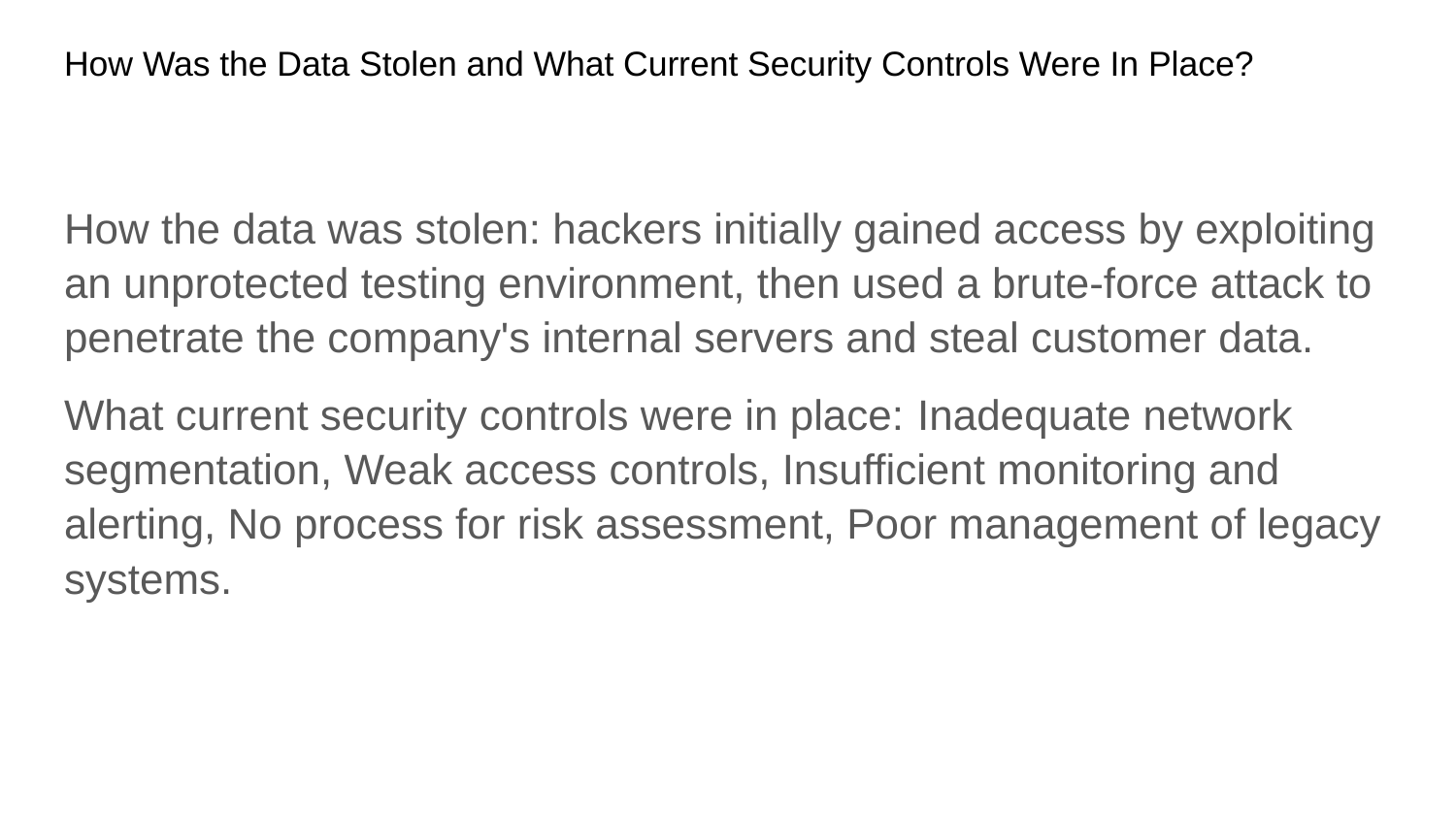

# How Was the Data Stolen and What Current Security Controls Were In Place?
How the data was stolen: hackers initially gained access by exploiting an unprotected testing environment, then used a brute-force attack to penetrate the company's internal servers and steal customer data.
What current security controls were in place: Inadequate network segmentation, Weak access controls, Insufficient monitoring and alerting, No process for risk assessment, Poor management of legacy systems.